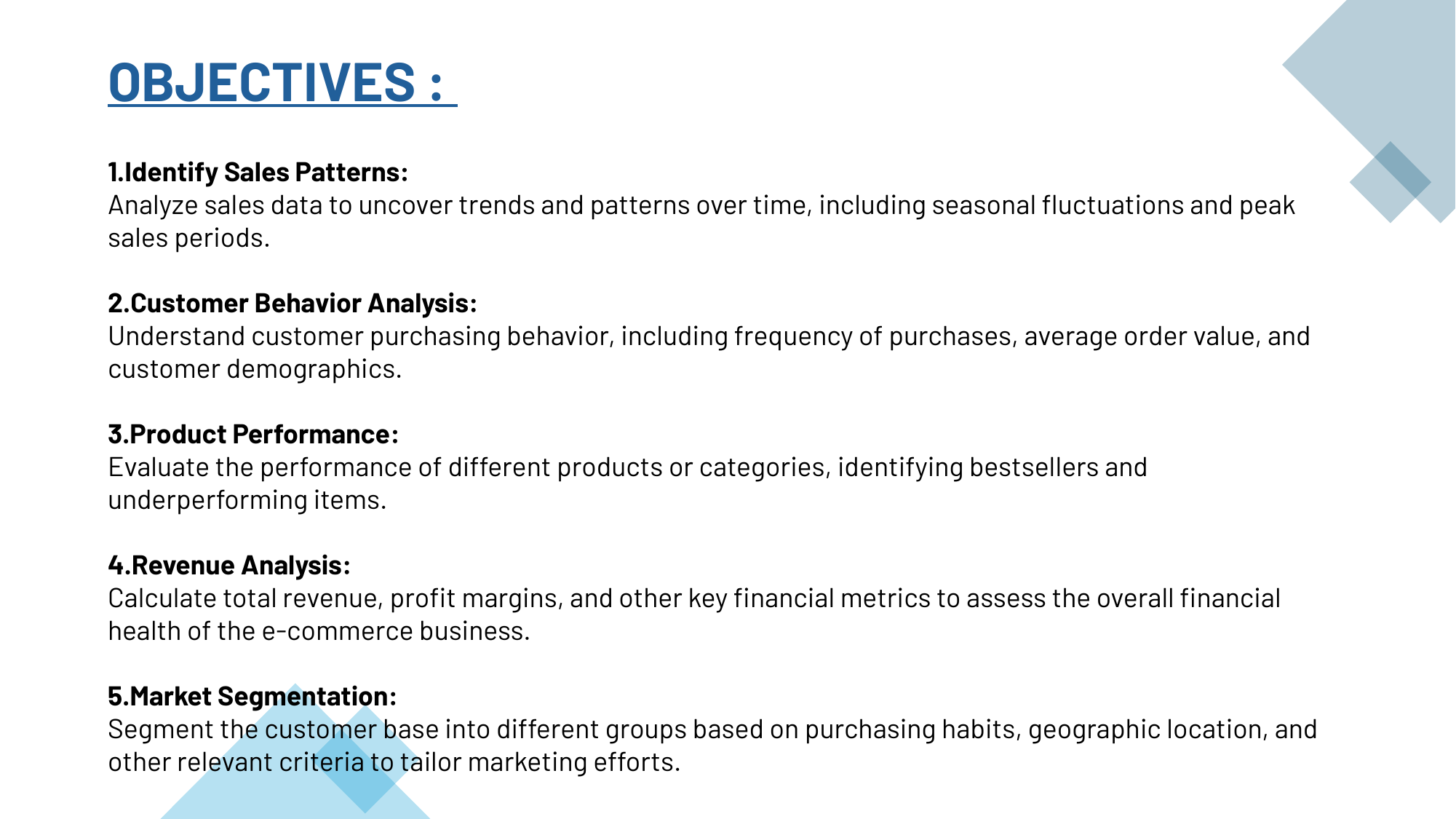

OBJECTIVES :
1.Identify Sales Patterns:
Analyze sales data to uncover trends and patterns over time, including seasonal fluctuations and peak sales periods.

2.Customer Behavior Analysis:
Understand customer purchasing behavior, including frequency of purchases, average order value, and customer demographics.

3.Product Performance:
Evaluate the performance of different products or categories, identifying bestsellers and underperforming items.

4.Revenue Analysis:
Calculate total revenue, profit margins, and other key financial metrics to assess the overall financial health of the e-commerce business.

5.Market Segmentation:
Segment the customer base into different groups based on purchasing habits, geographic location, and other relevant criteria to tailor marketing efforts.